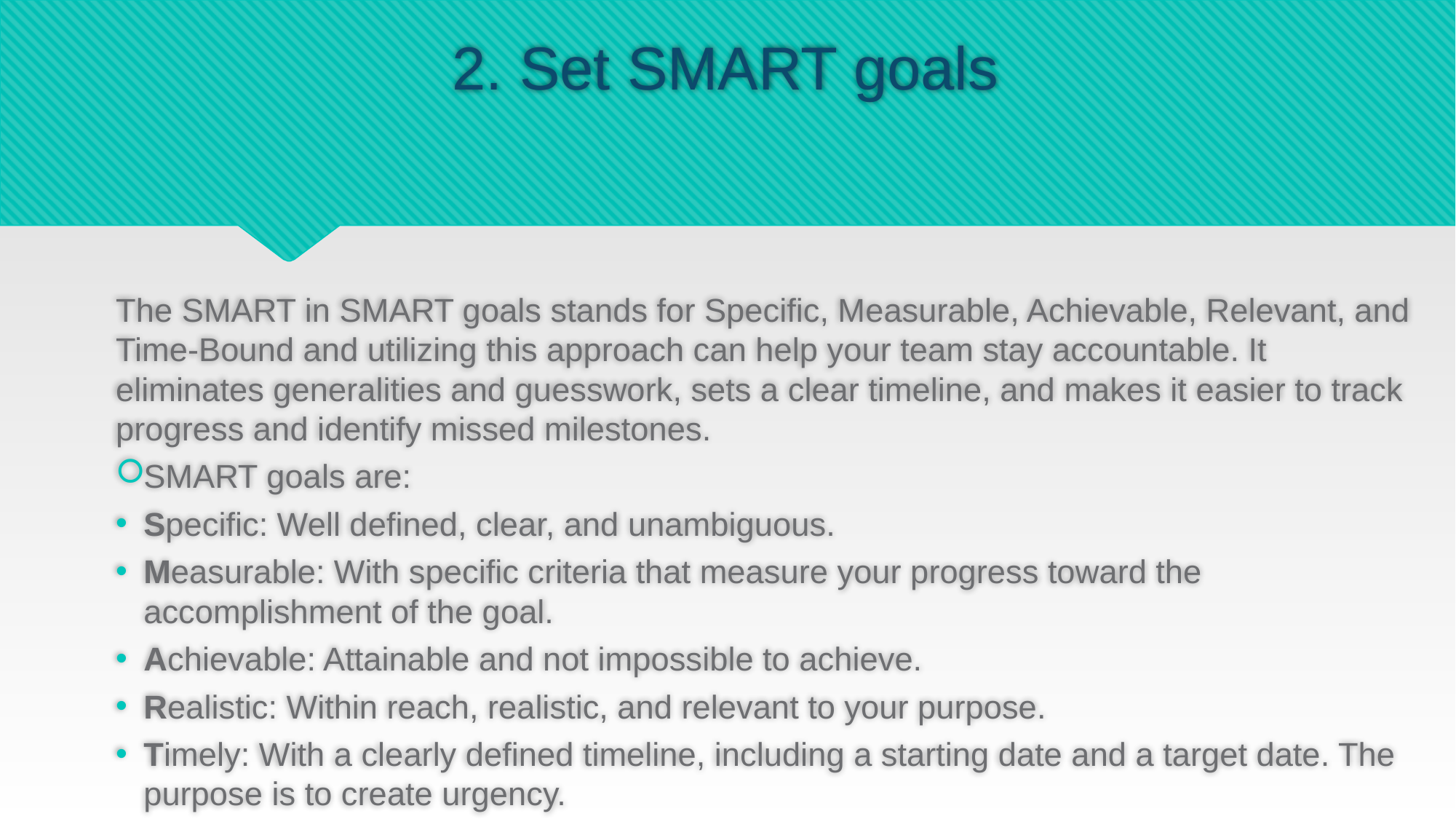

# 2. Set SMART goals

The SMART in SMART goals stands for Specific, Measurable, Achievable, Relevant, and Time-Bound and utilizing this approach can help your team stay accountable. It eliminates generalities and guesswork, sets a clear timeline, and makes it easier to track progress and identify missed milestones.
SMART goals are:
Specific: Well defined, clear, and unambiguous.
Measurable: With specific criteria that measure your progress toward the accomplishment of the goal.
Achievable: Attainable and not impossible to achieve.
Realistic: Within reach, realistic, and relevant to your purpose.
Timely: With a clearly defined timeline, including a starting date and a target date. The purpose is to create urgency.